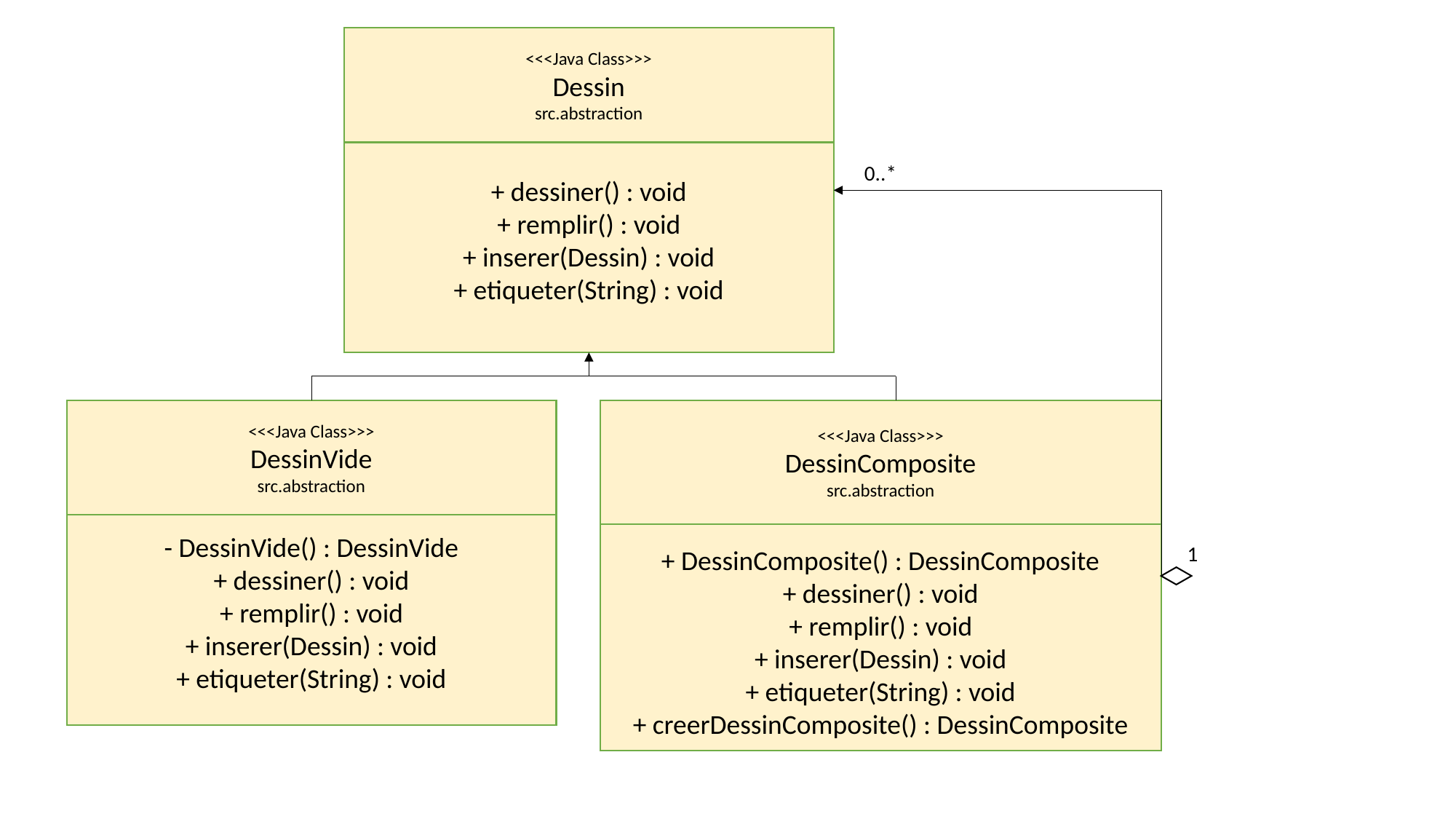

+ dessiner() : void
+ remplir() : void
+ inserer(Dessin) : void
+ etiqueter(String) : void

<<<Java Class>>>
Dessin
src.abstraction
0..*

- DessinVide() : DessinVide
+ dessiner() : void
+ remplir() : void
+ inserer(Dessin) : void
+ etiqueter(String) : void

<<<Java Class>>>
DessinVide
src.abstraction

+ DessinComposite() : DessinComposite
+ dessiner() : void
+ remplir() : void
+ inserer(Dessin) : void
+ etiqueter(String) : void
+ creerDessinComposite() : DessinComposite
<<<Java Class>>>
DessinComposite
src.abstraction
1